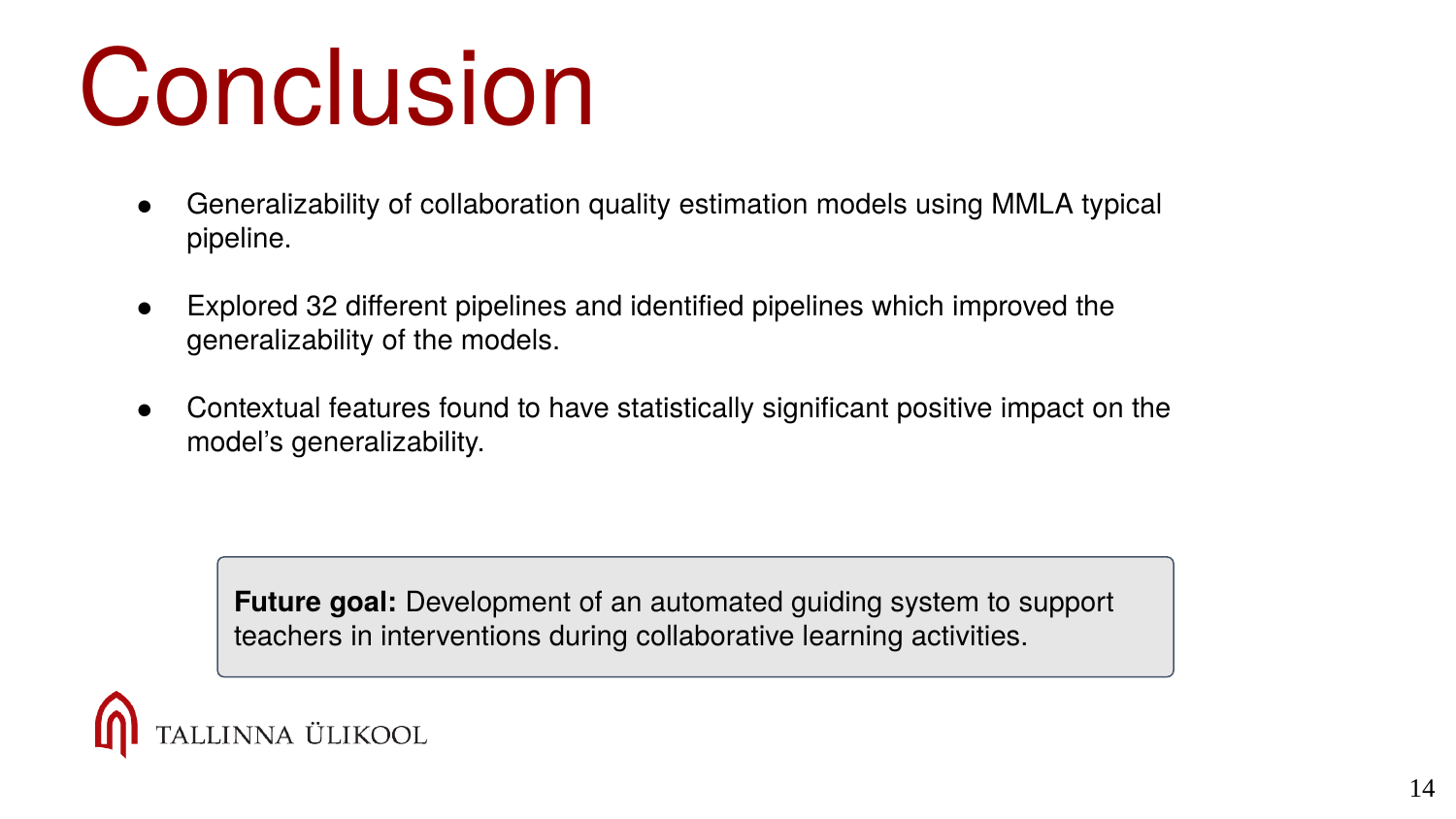

# Conclusion
Generalizability of collaboration quality estimation models using MMLA typical pipeline.

Explored 32 different pipelines and identified pipelines which improved the generalizability of the models.

Contextual features found to have statistically significant positive impact on the model’s generalizability.
Future goal: Development of an automated guiding system to support teachers in interventions during collaborative learning activities.
14